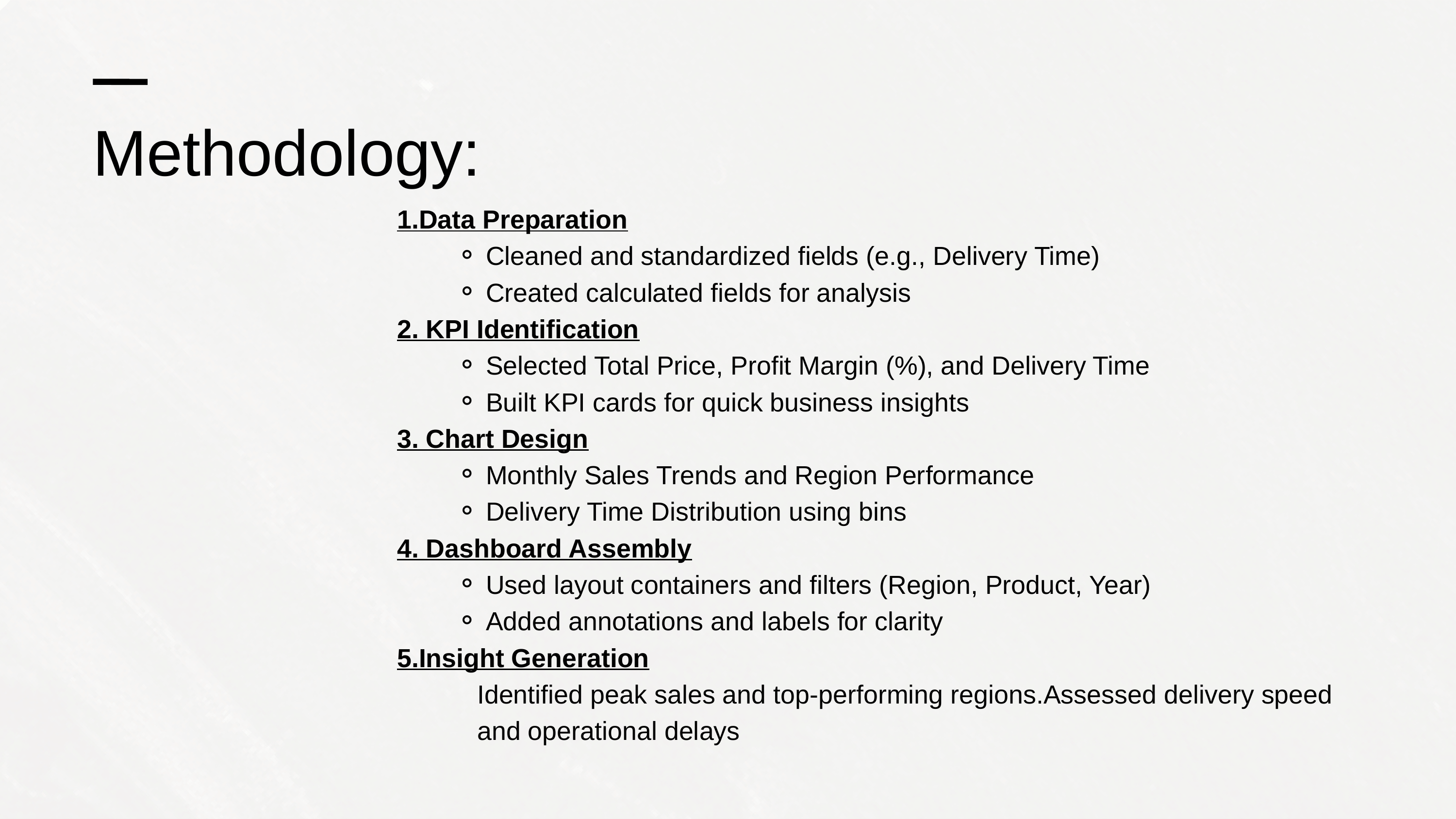

Methodology:
1.Data Preparation
Cleaned and standardized fields (e.g., Delivery Time)
Created calculated fields for analysis
2. KPI Identification
Selected Total Price, Profit Margin (%), and Delivery Time
Built KPI cards for quick business insights
3. Chart Design
Monthly Sales Trends and Region Performance
Delivery Time Distribution using bins
4. Dashboard Assembly
Used layout containers and filters (Region, Product, Year)
Added annotations and labels for clarity
5.Insight Generation
           Identified peak sales and top-performing regions.Assessed delivery speed
           and operational delays